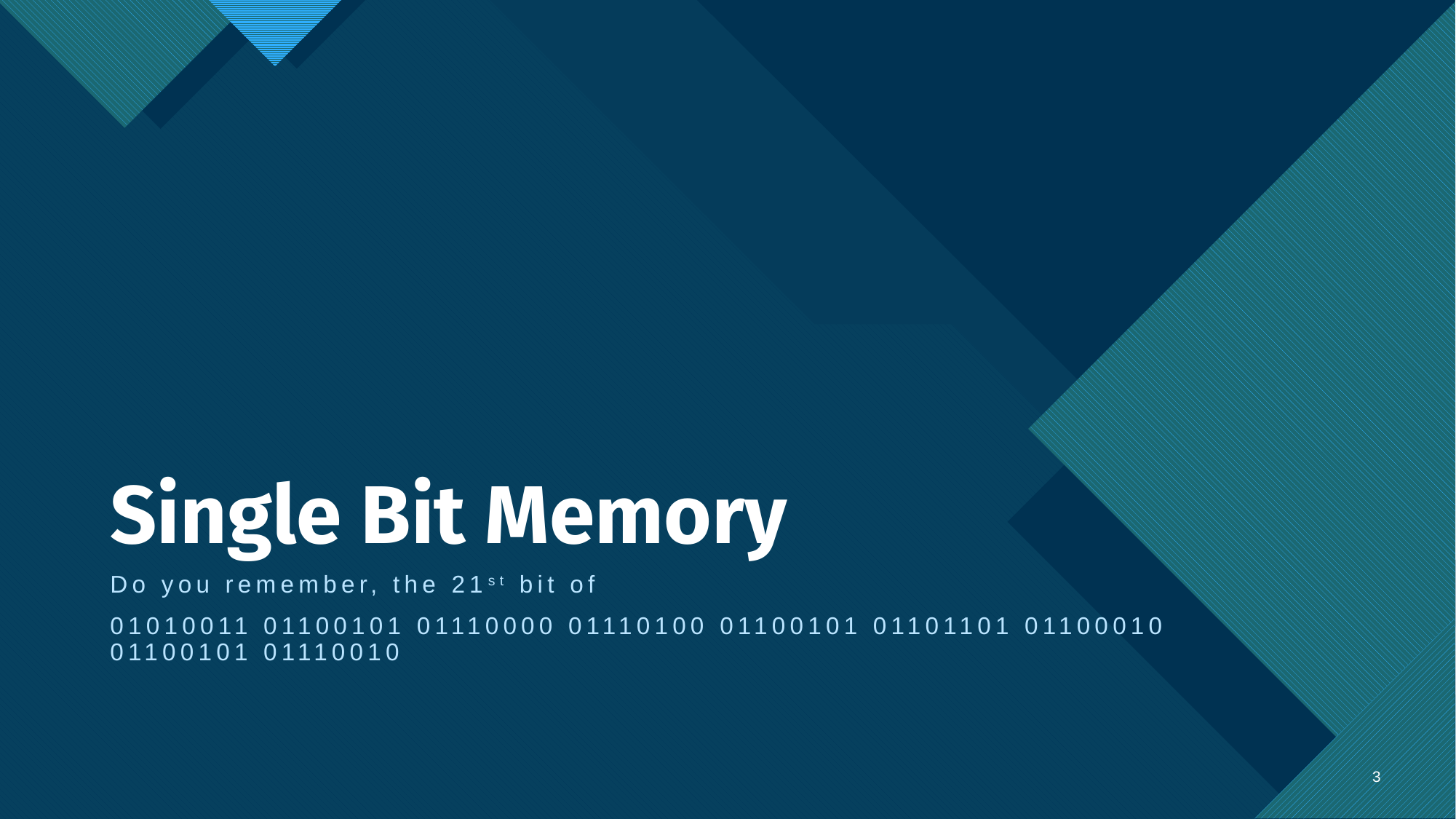

# Single Bit Memory
Do you remember, the 21st bit of
01010011 01100101 01110000 01110100 01100101 01101101 01100010 01100101 01110010
3